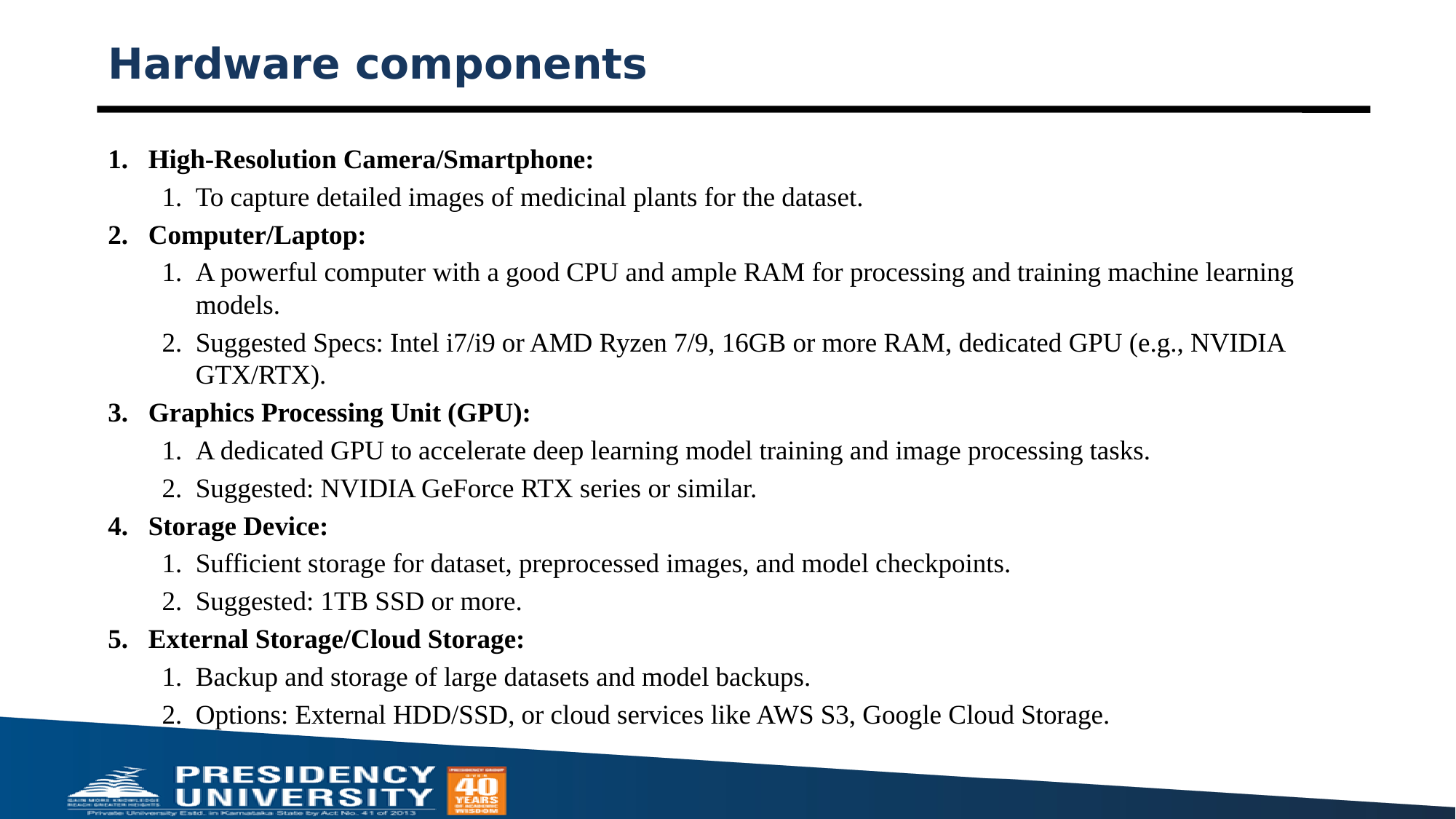

# Hardware components
High-Resolution Camera/Smartphone:
To capture detailed images of medicinal plants for the dataset.
Computer/Laptop:
A powerful computer with a good CPU and ample RAM for processing and training machine learning models.
Suggested Specs: Intel i7/i9 or AMD Ryzen 7/9, 16GB or more RAM, dedicated GPU (e.g., NVIDIA GTX/RTX).
Graphics Processing Unit (GPU):
A dedicated GPU to accelerate deep learning model training and image processing tasks.
Suggested: NVIDIA GeForce RTX series or similar.
Storage Device:
Sufficient storage for dataset, preprocessed images, and model checkpoints.
Suggested: 1TB SSD or more.
External Storage/Cloud Storage:
Backup and storage of large datasets and model backups.
Options: External HDD/SSD, or cloud services like AWS S3, Google Cloud Storage.